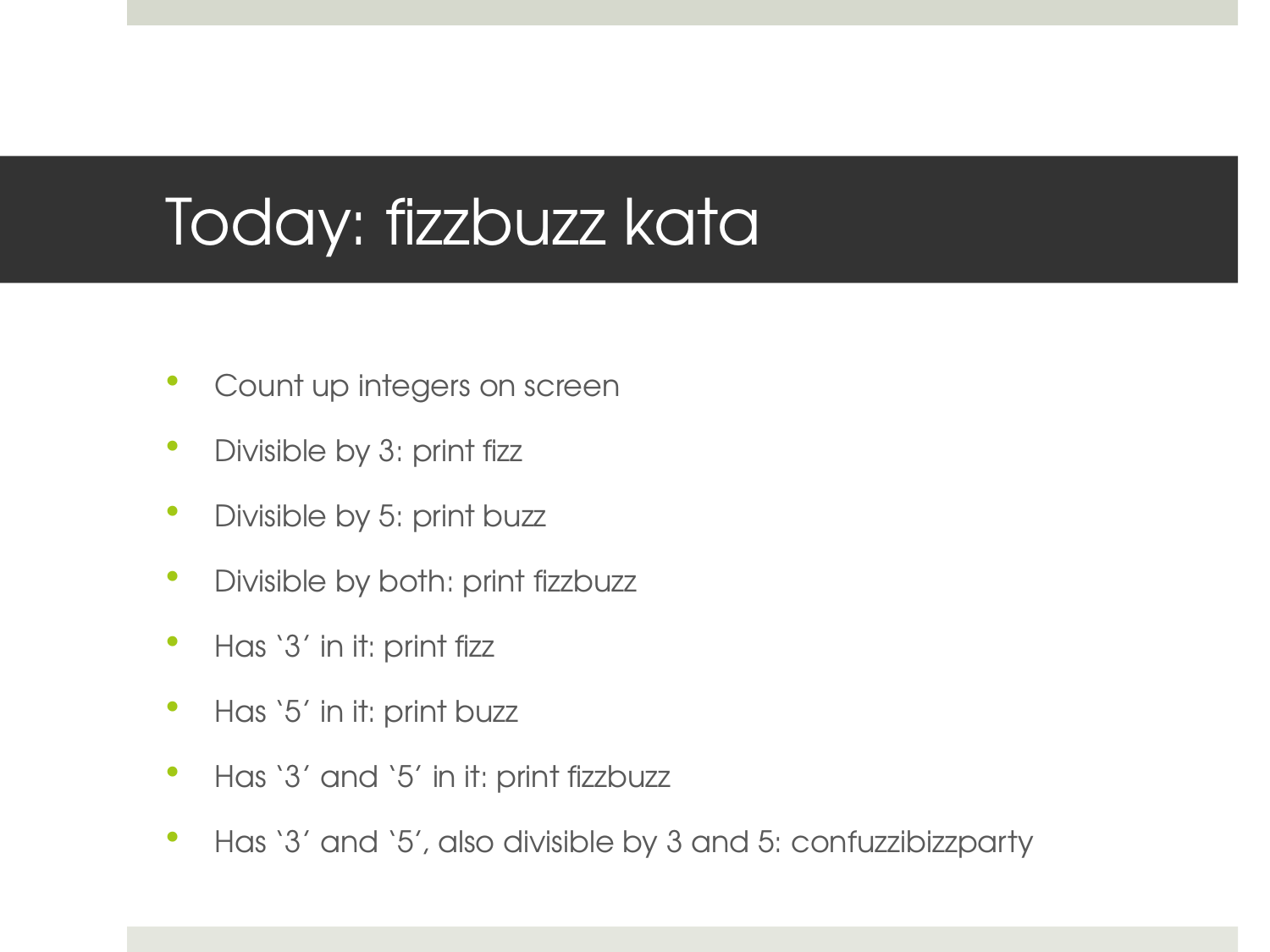

# Today: fizzbuzz kata
Count up integers on screen
Divisible by 3: print fizz
Divisible by 5: print buzz
Divisible by both: print fizzbuzz
Has ‘3’ in it: print fizz
Has ‘5’ in it: print buzz
Has ‘3’ and ‘5’ in it: print fizzbuzz
Has ‘3’ and ‘5’, also divisible by 3 and 5: confuzzibizzparty